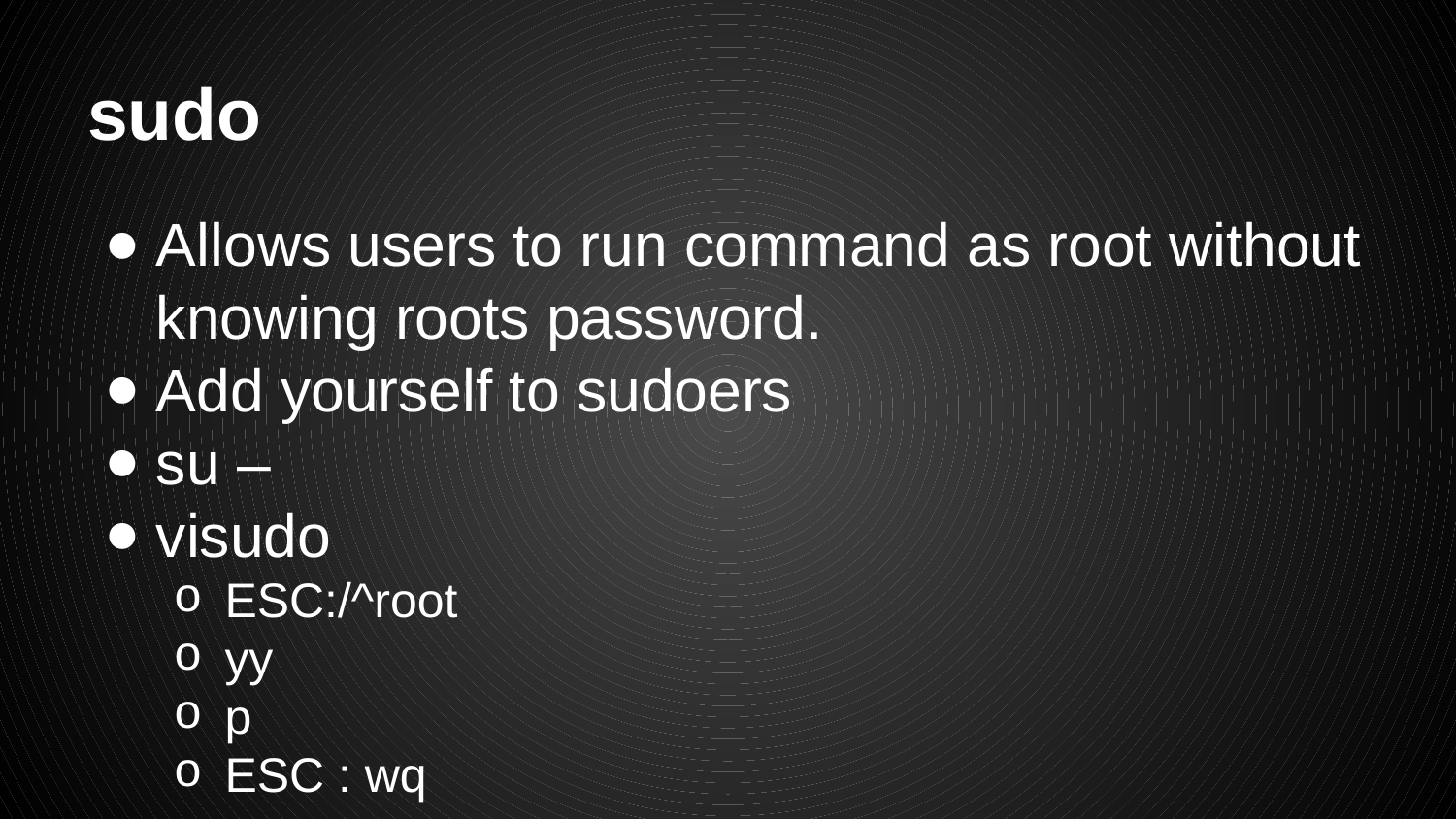

# sudo
Allows users to run command as root without knowing roots password.
Add yourself to sudoers
su –
visudo
ESC:/^root
yy
p
ESC : wq